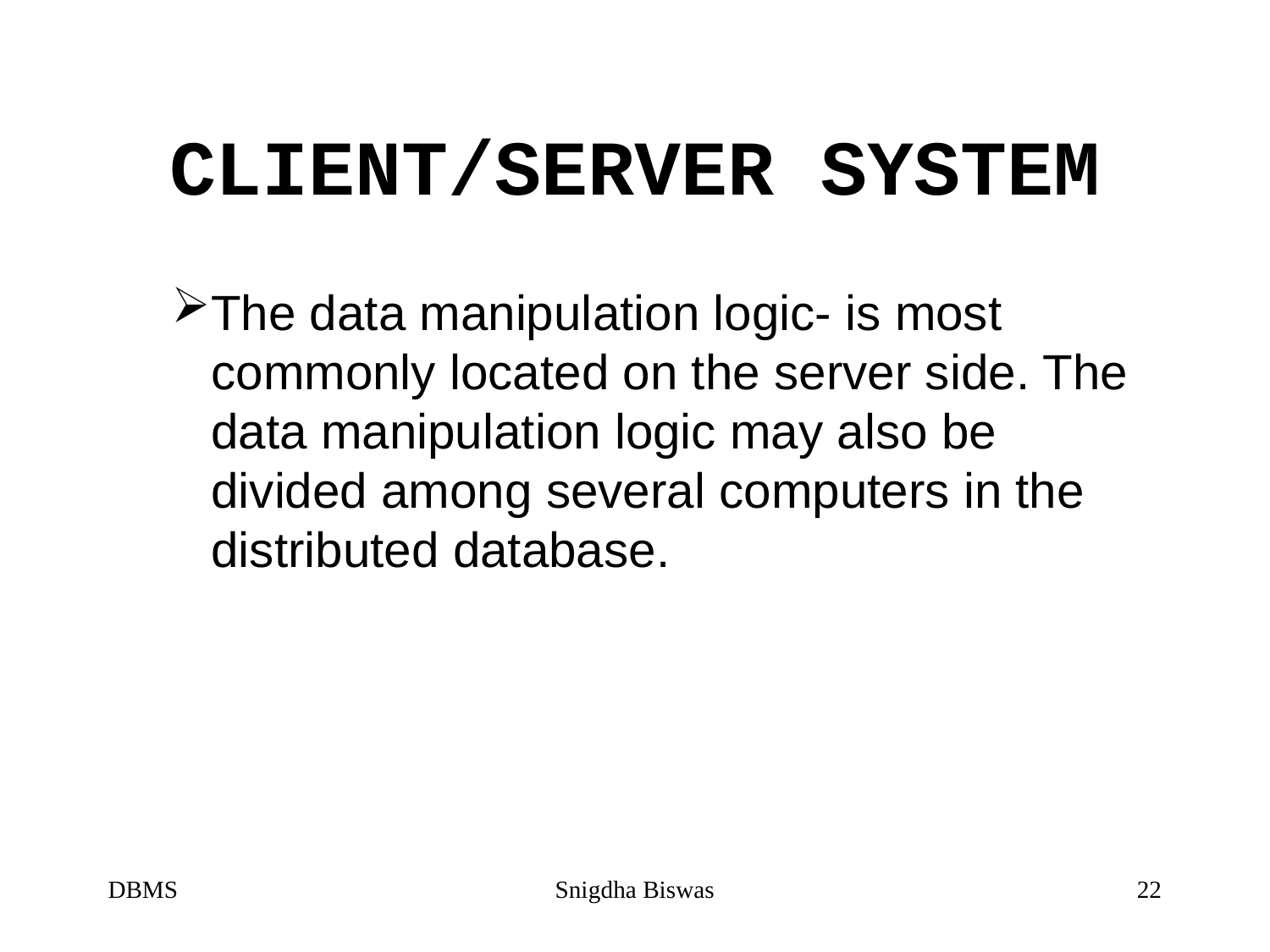

# CLIENT/SERVER SYSTEM
The data manipulation logic- is most commonly located on the server side. The data manipulation logic may also be divided among several computers in the distributed database.
DBMS
Snigdha Biswas
22